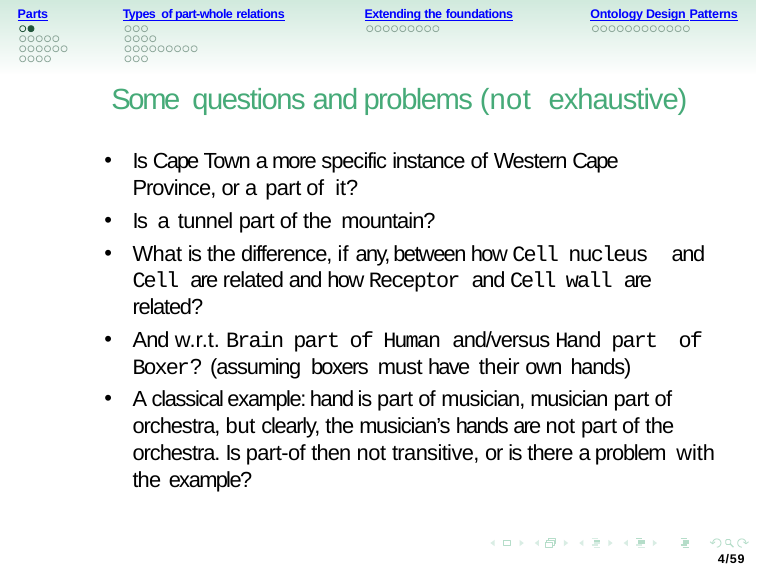

Parts
Types  of part-whole relations
Extending the foundations
Ontology Design Patterns

Some  questions and problems (not  exhaustive)

Is Cape Town a more specific instance of Western Cape  Province, or a  part of it?
Is  a  tunnel part of the mountain?
What is the difference, if any, between how Cell nucleus  and Cell are related and how Receptor and Cell wall are  related?
And w.r.t. Brain part of Human and/versus Hand part  of Boxer?  (assuming  boxers  must have  their own hands)
A classical example: hand is part of musician, musician part of  orchestra, but clearly, the musician’s hands are not part of the  orchestra. Is part-of then not transitive, or is there a problem  with the example?

4/59